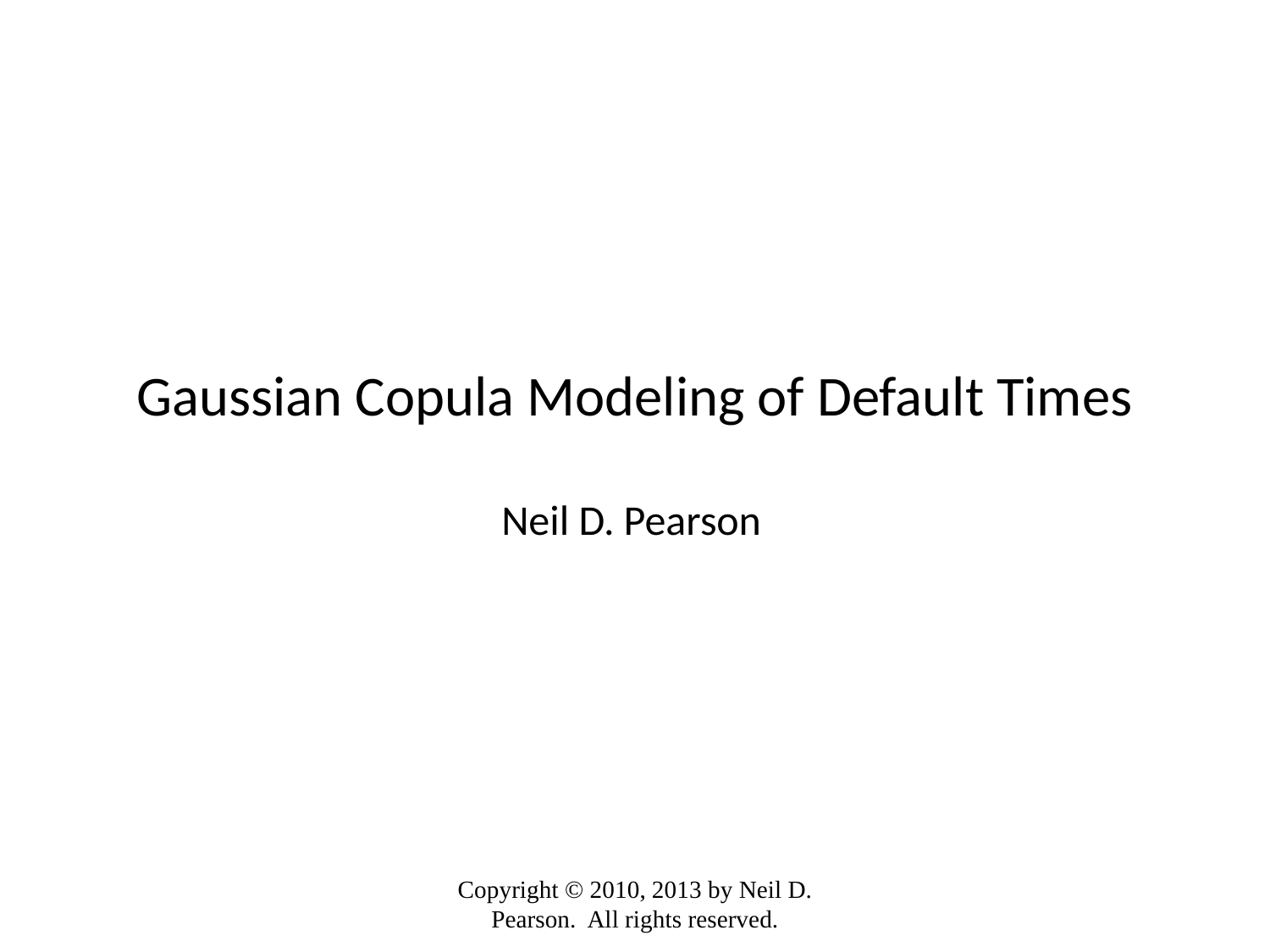

# Gaussian Copula Modeling of Default Times
Neil D. Pearson
Copyright © 2010, 2013 by Neil D. Pearson.  All rights reserved.